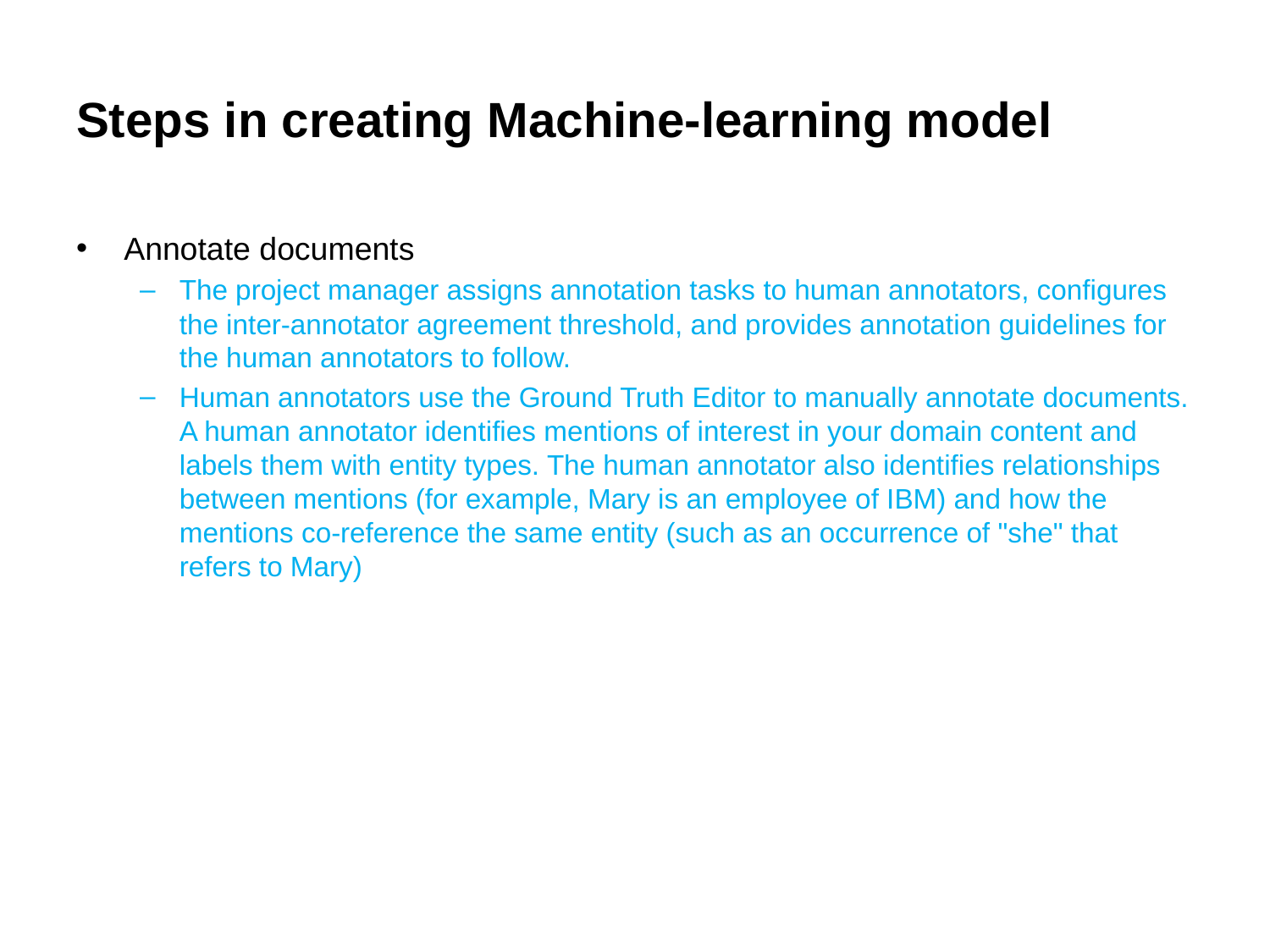

# Steps in creating Machine-learning model
Annotate documents
The project manager assigns annotation tasks to human annotators, configures the inter-annotator agreement threshold, and provides annotation guidelines for the human annotators to follow.
Human annotators use the Ground Truth Editor to manually annotate documents. A human annotator identifies mentions of interest in your domain content and labels them with entity types. The human annotator also identifies relationships between mentions (for example, Mary is an employee of IBM) and how the mentions co-reference the same entity (such as an occurrence of "she" that refers to Mary)